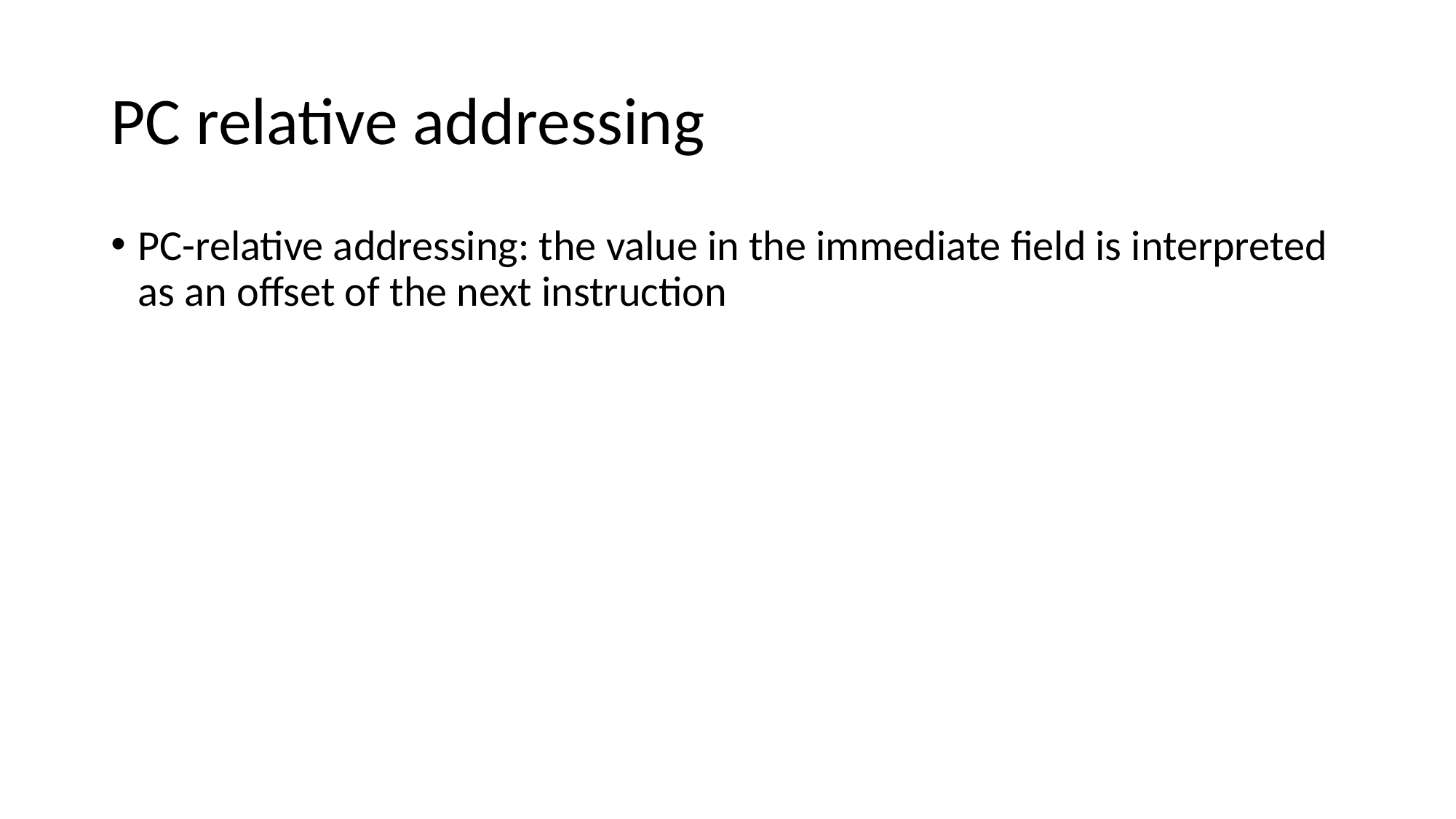

# PC relative addressing
PC-relative addressing: the value in the immediate field is interpreted as an offset of the next instruction